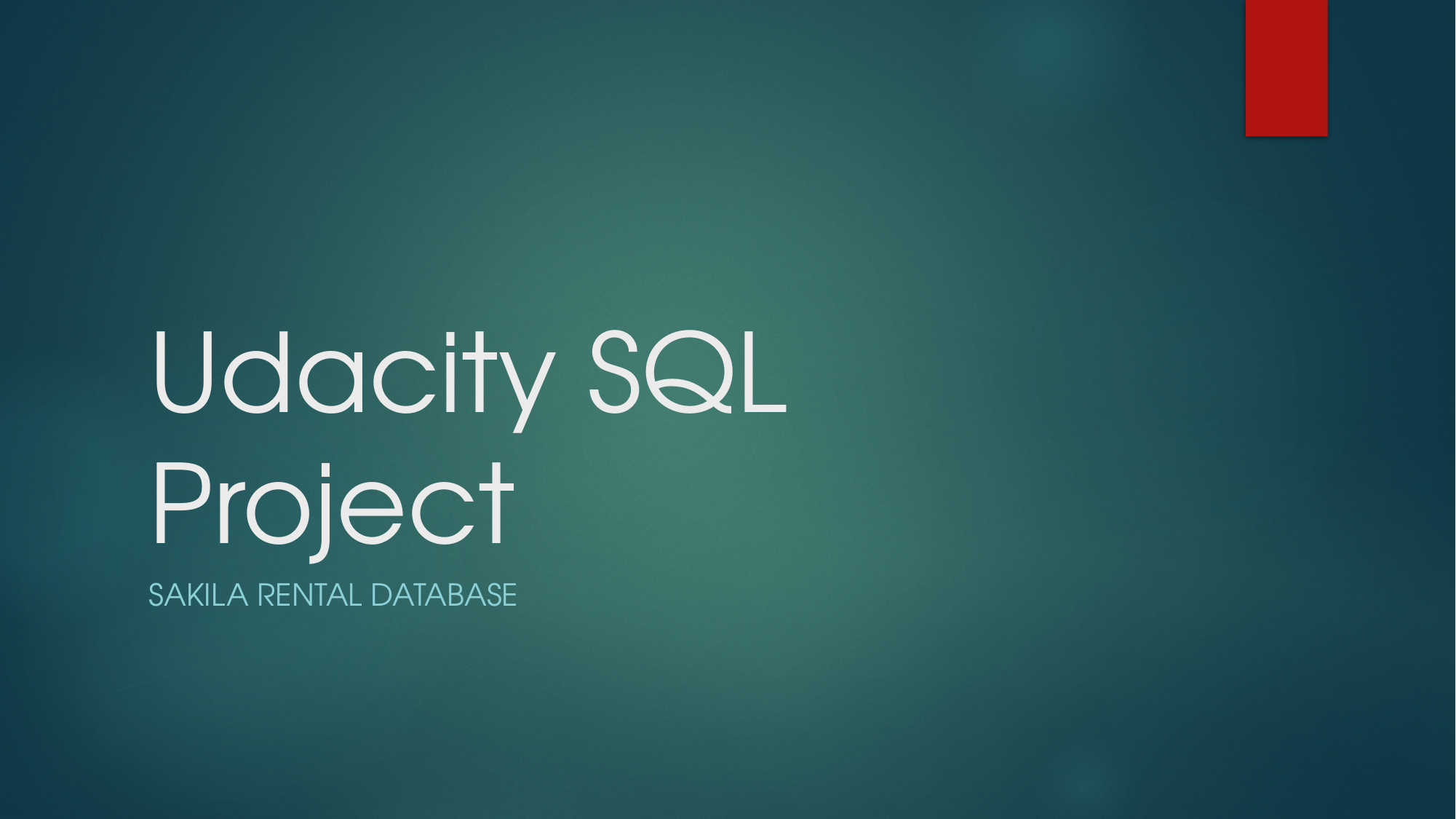

# Udacity SQL Project
Sakila Rental database